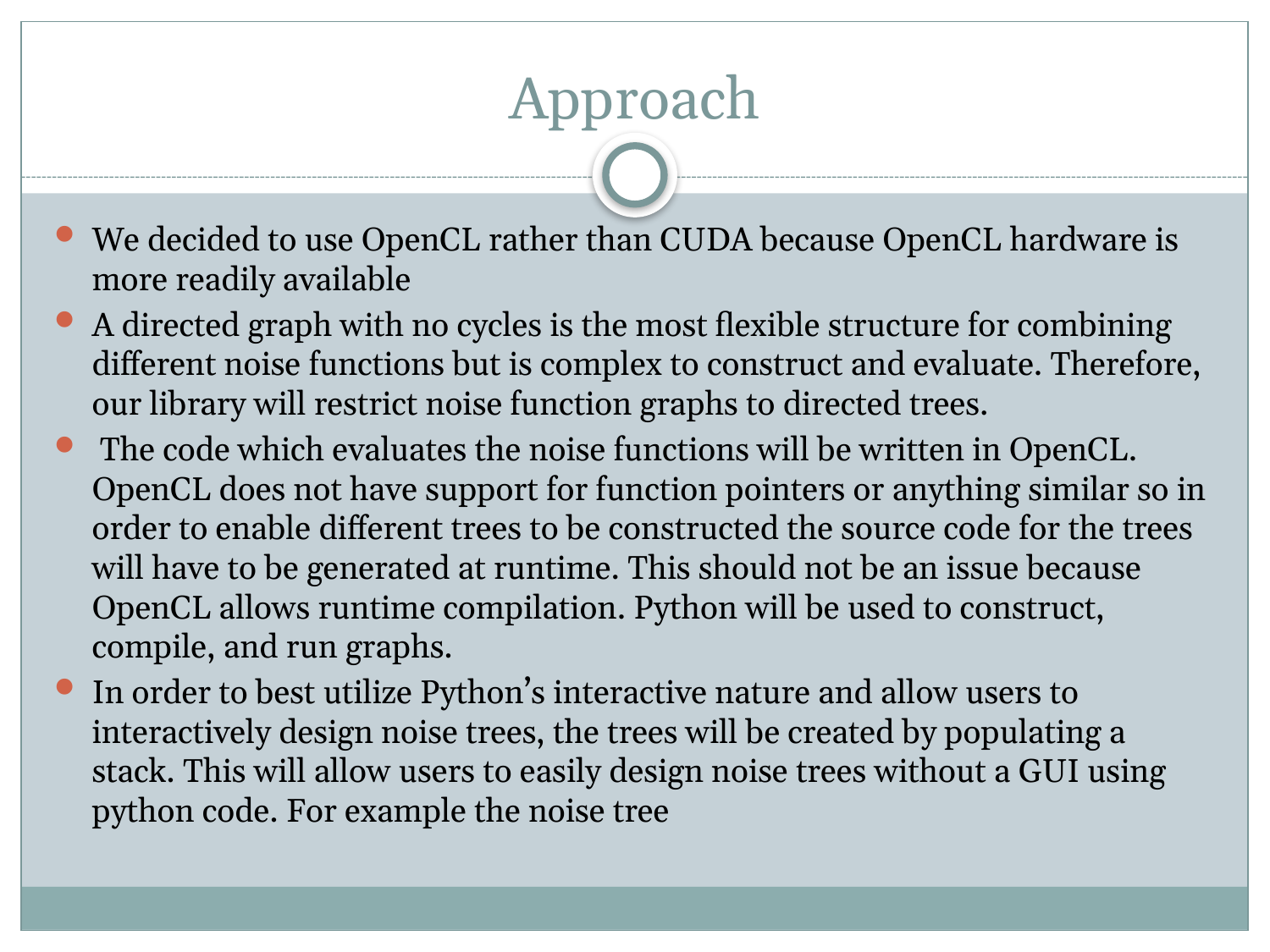

# Approach
We decided to use OpenCL rather than CUDA because OpenCL hardware is more readily available
A directed graph with no cycles is the most flexible structure for combining different noise functions but is complex to construct and evaluate. Therefore, our library will restrict noise function graphs to directed trees.
 The code which evaluates the noise functions will be written in OpenCL. OpenCL does not have support for function pointers or anything similar so in order to enable different trees to be constructed the source code for the trees will have to be generated at runtime. This should not be an issue because OpenCL allows runtime compilation. Python will be used to construct, compile, and run graphs.
In order to best utilize Python’s interactive nature and allow users to interactively design noise trees, the trees will be created by populating a stack. This will allow users to easily design noise trees without a GUI using python code. For example the noise tree